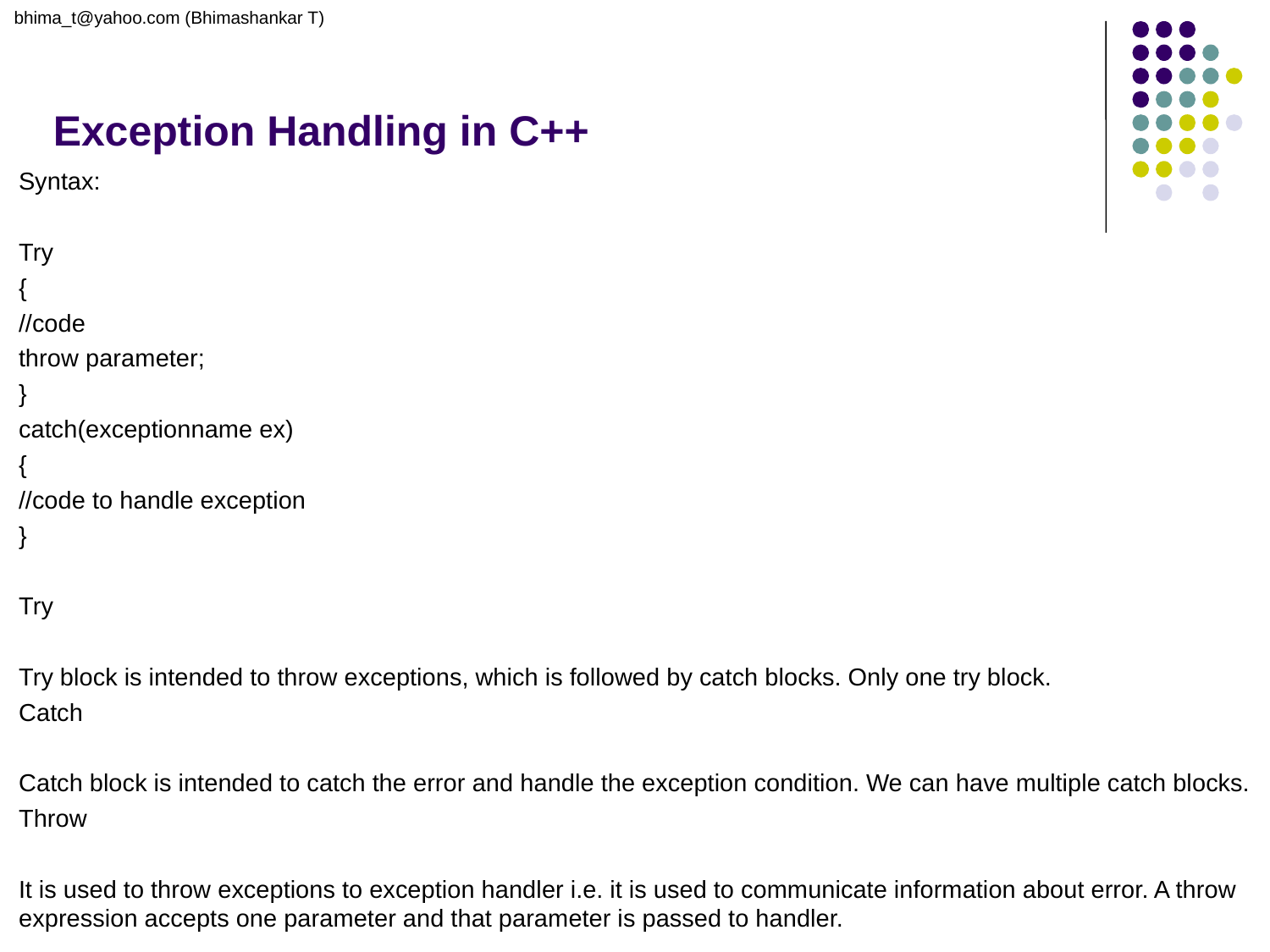

bhima_t@yahoo.com (Bhimashankar T)
# Exception Handling in C++
Syntax:

Try
{
//code
throw parameter;
}
catch(exceptionname ex)
{
//code to handle exception
}

Try

Try block is intended to throw exceptions, which is followed by catch blocks. Only one try block.
Catch

Catch block is intended to catch the error and handle the exception condition. We can have multiple catch blocks.
Throw

It is used to throw exceptions to exception handler i.e. it is used to communicate information about error. A throw expression accepts one parameter and that parameter is passed to handler.